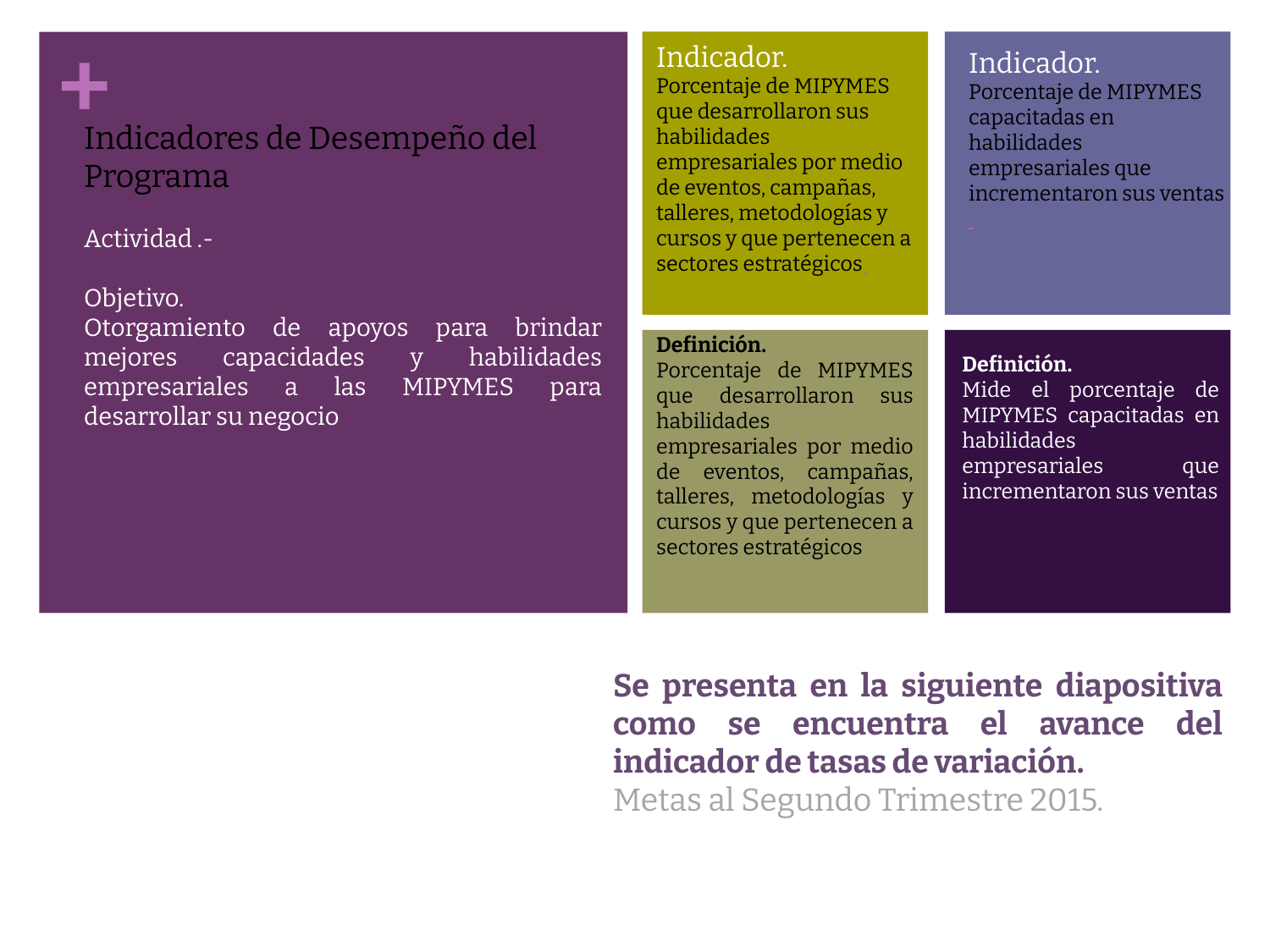

Indicador.
Porcentaje de MIPYMES que desarrollaron sus habilidades empresariales por medio de eventos, campañas, talleres, metodologías y cursos y que pertenecen a sectores estratégicos
Indicador.
Porcentaje de MIPYMES capacitadas en habilidades empresariales que incrementaron sus ventas
Indicadores de Desempeño del Programa

Actividad .-

Objetivo.
Otorgamiento de apoyos para brindar mejores capacidades y habilidades empresariales a las MIPYMES para desarrollar su negocio
Definición.
Porcentaje de MIPYMES que desarrollaron sus habilidades empresariales por medio de eventos, campañas, talleres, metodologías y cursos y que pertenecen a sectores estratégicos
Definición.
Mide el porcentaje de MIPYMES capacitadas en habilidades empresariales que incrementaron sus ventas
Se presenta en la siguiente diapositiva como se encuentra el avance del indicador de tasas de variación.
Metas al Segundo Trimestre 2015.